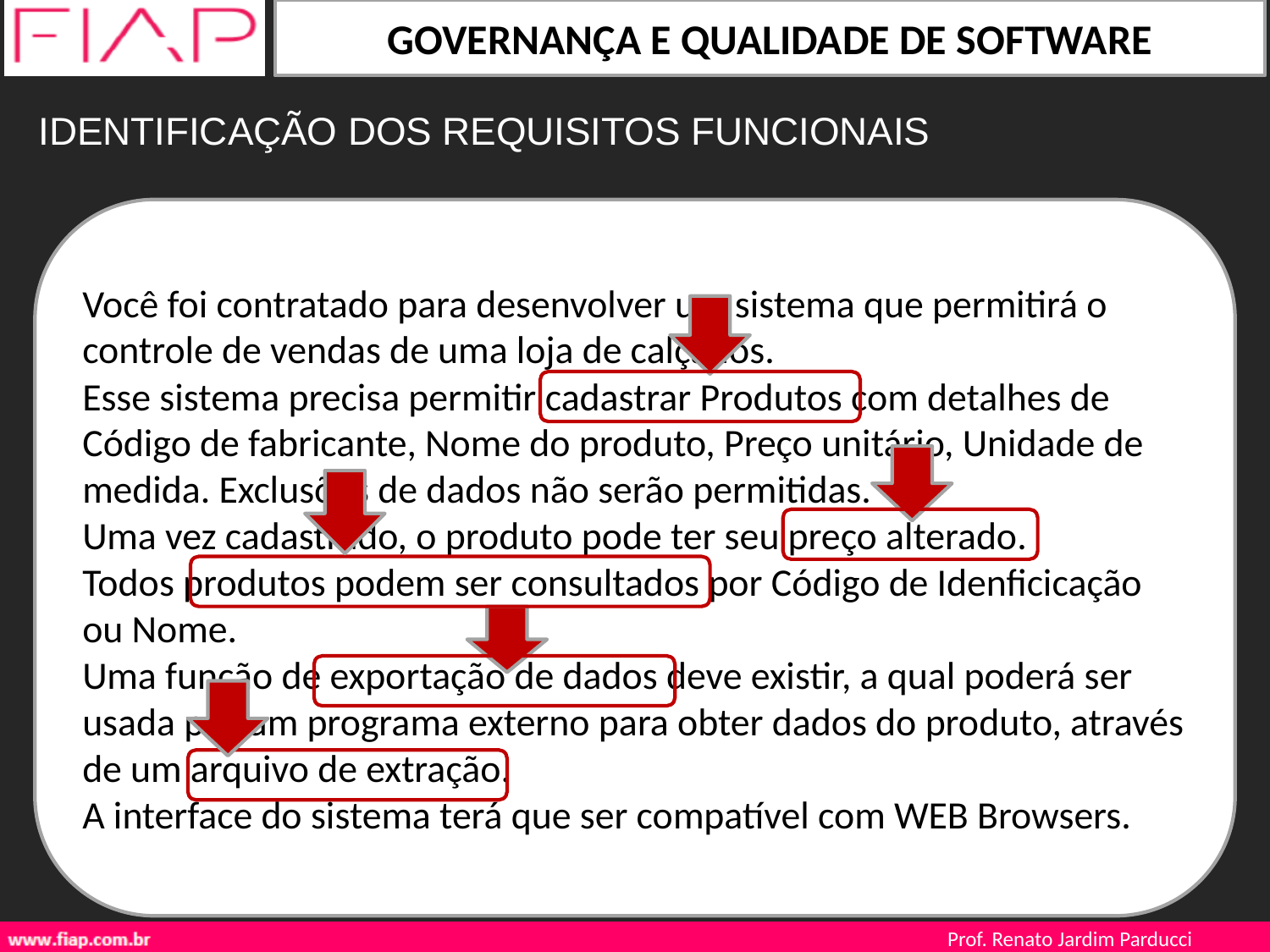

IDENTIFICAÇÃO DOS REQUISITOS FUNCIONAIS

Você foi contratado para desenvolver um sistema que permitirá o controle de vendas de uma loja de calçados.
Esse sistema precisa permitir cadastrar Produtos com detalhes de Código de fabricante, Nome do produto, Preço unitário, Unidade de medida. Exclusões de dados não serão permitidas.
Uma vez cadastrado, o produto pode ter seu preço alterado.
Todos produtos podem ser consultados por Código de Idenficicação ou Nome.
Uma função de exportação de dados deve existir, a qual poderá ser usada por um programa externo para obter dados do produto, através de um arquivo de extração.
A interface do sistema terá que ser compatível com WEB Browsers.